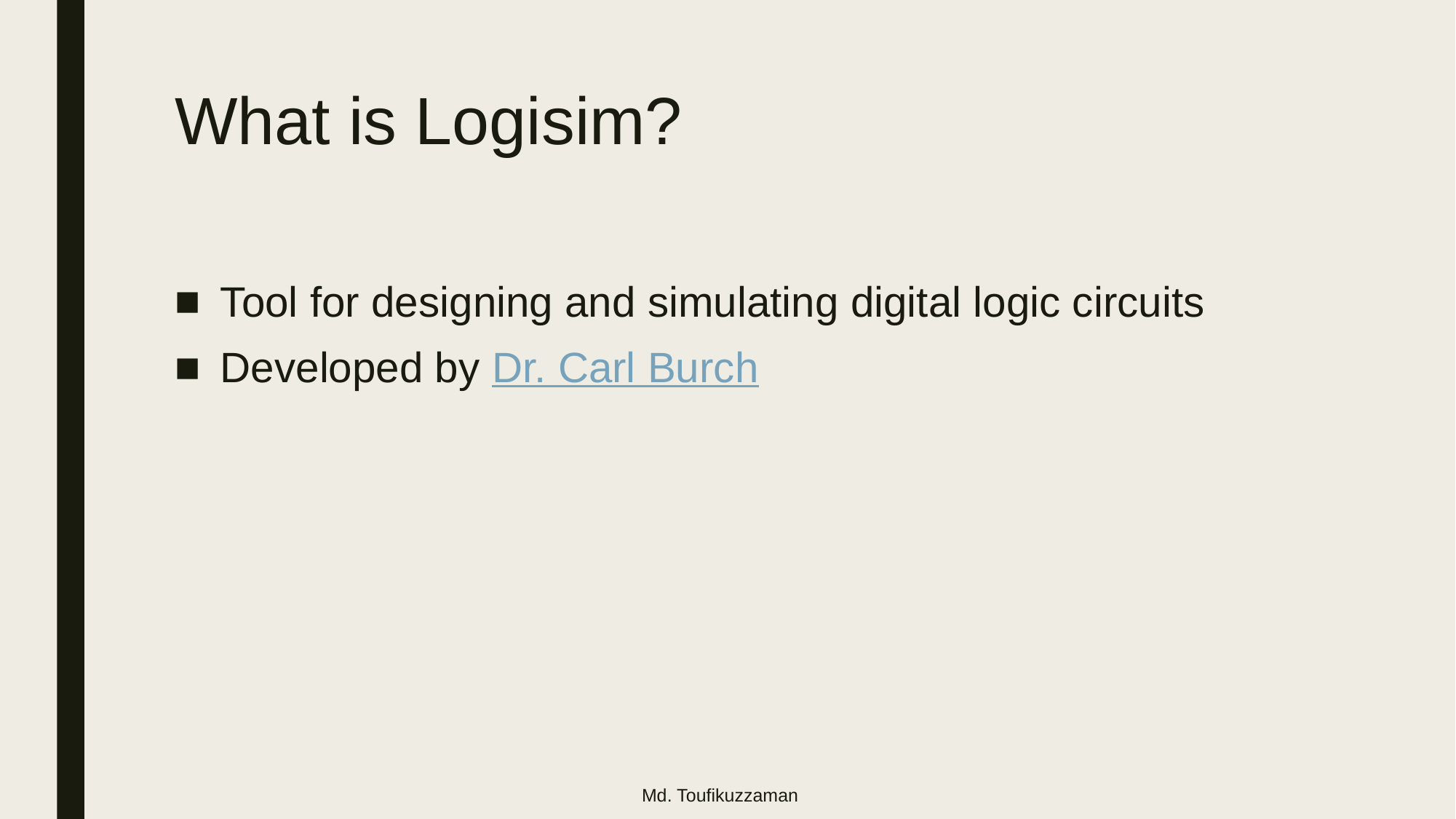

# What is Logisim?
Tool for designing and simulating digital logic circuits
Developed by Dr. Carl Burch
Md. Toufikuzzaman